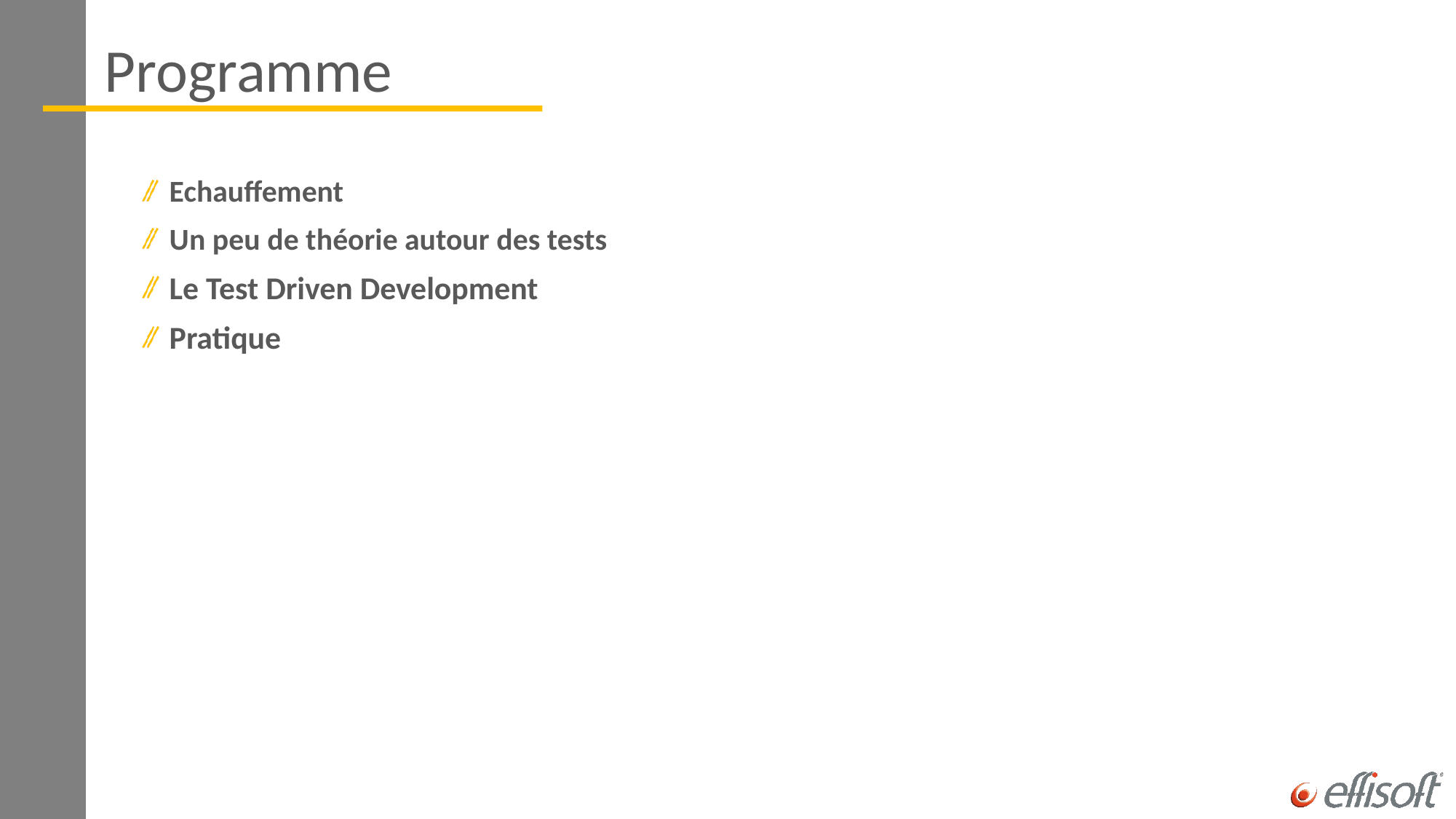

# Programme

Echauffement
Un peu de théorie autour des tests
Le Test Driven Development
Pratique